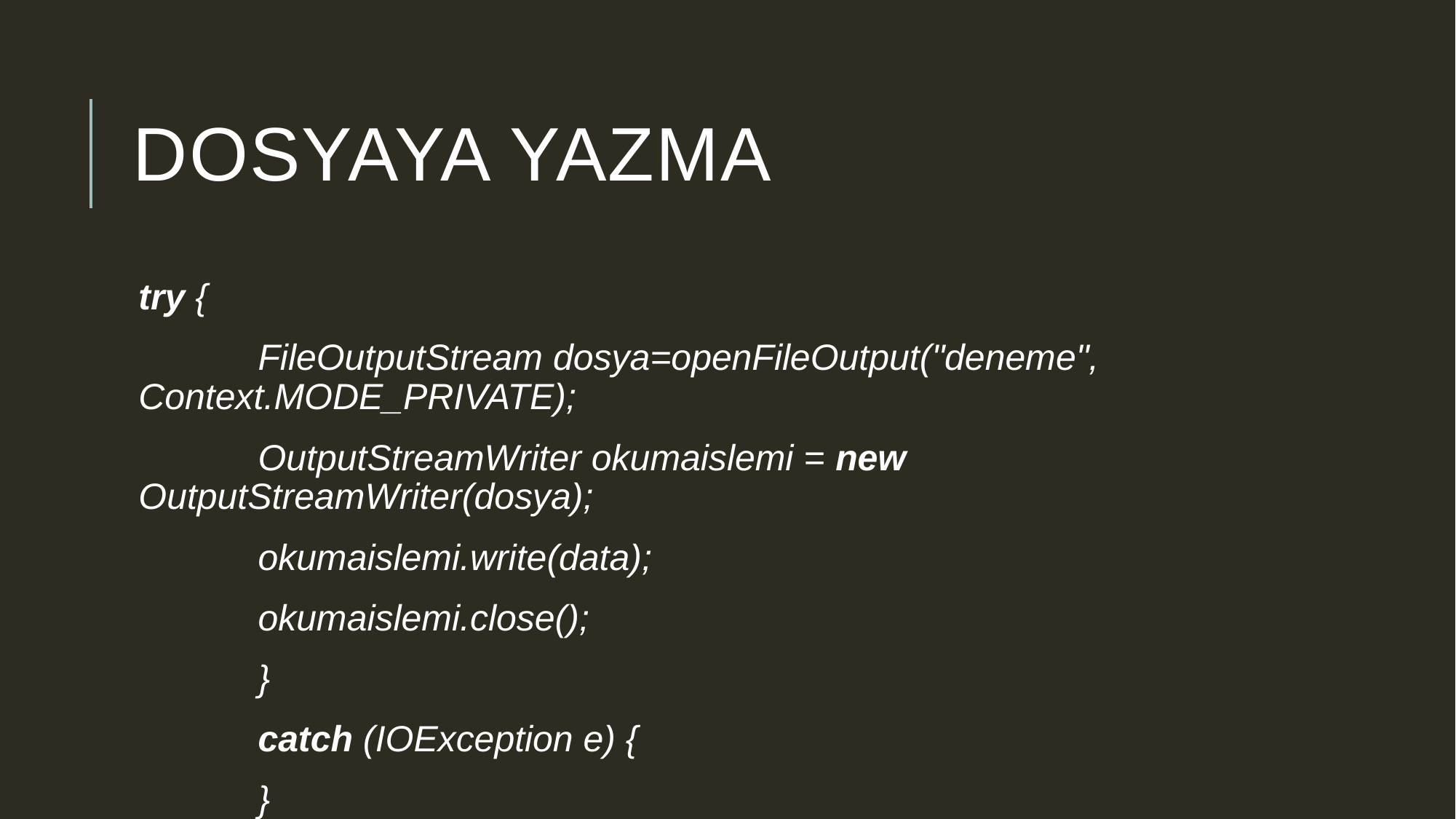

# DOSYAYA YAZMA
try {
   	 FileOutputStream dosya=openFileOutput("deneme", Context.MODE_PRIVATE);
   	 OutputStreamWriter okumaislemi = new OutputStreamWriter(dosya);
   	 okumaislemi.write(data);
   	 okumaislemi.close();
   	 }
   	 catch (IOException e) {
   	 }